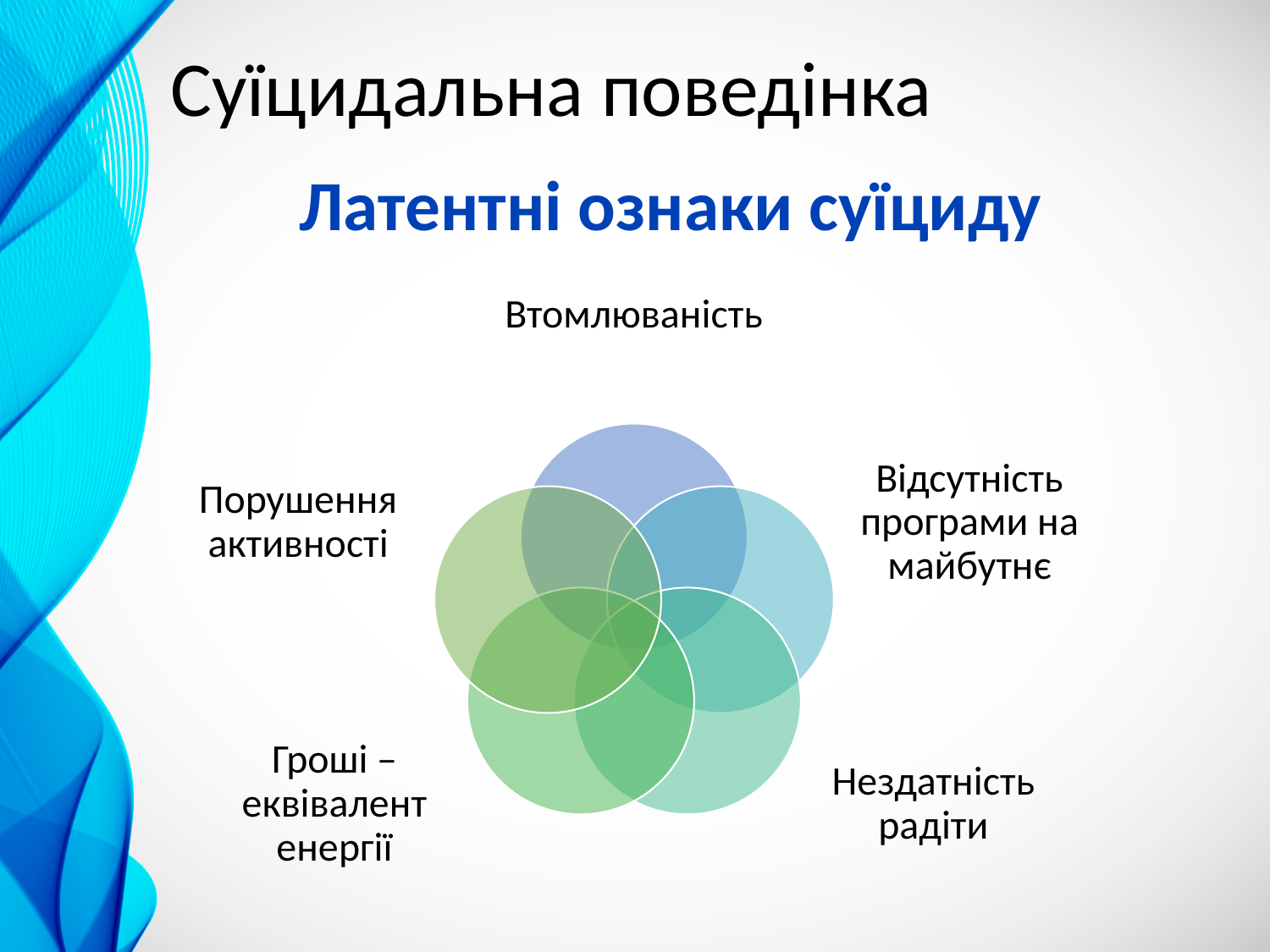

# Суїцидальна поведінка
Латентні ознаки суїциду

Втомлюваність
Відсутність програми на майбутнє
Нездатність радіти
Гроші – еквівалент енергії
Порушення активності